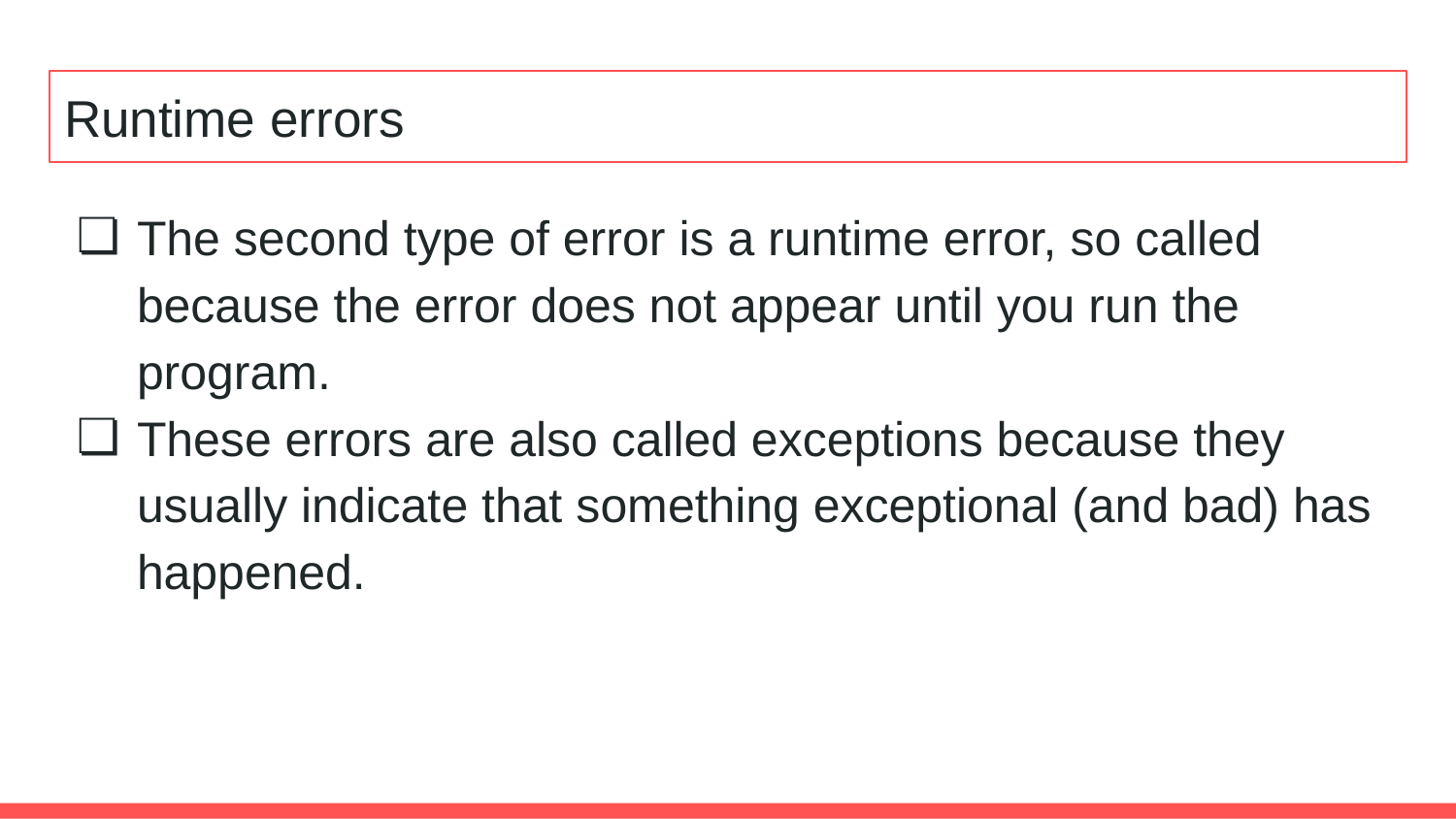

# Runtime errors
The second type of error is a runtime error, so called because the error does not appear until you run the program.
These errors are also called exceptions because they usually indicate that something exceptional (and bad) has happened.